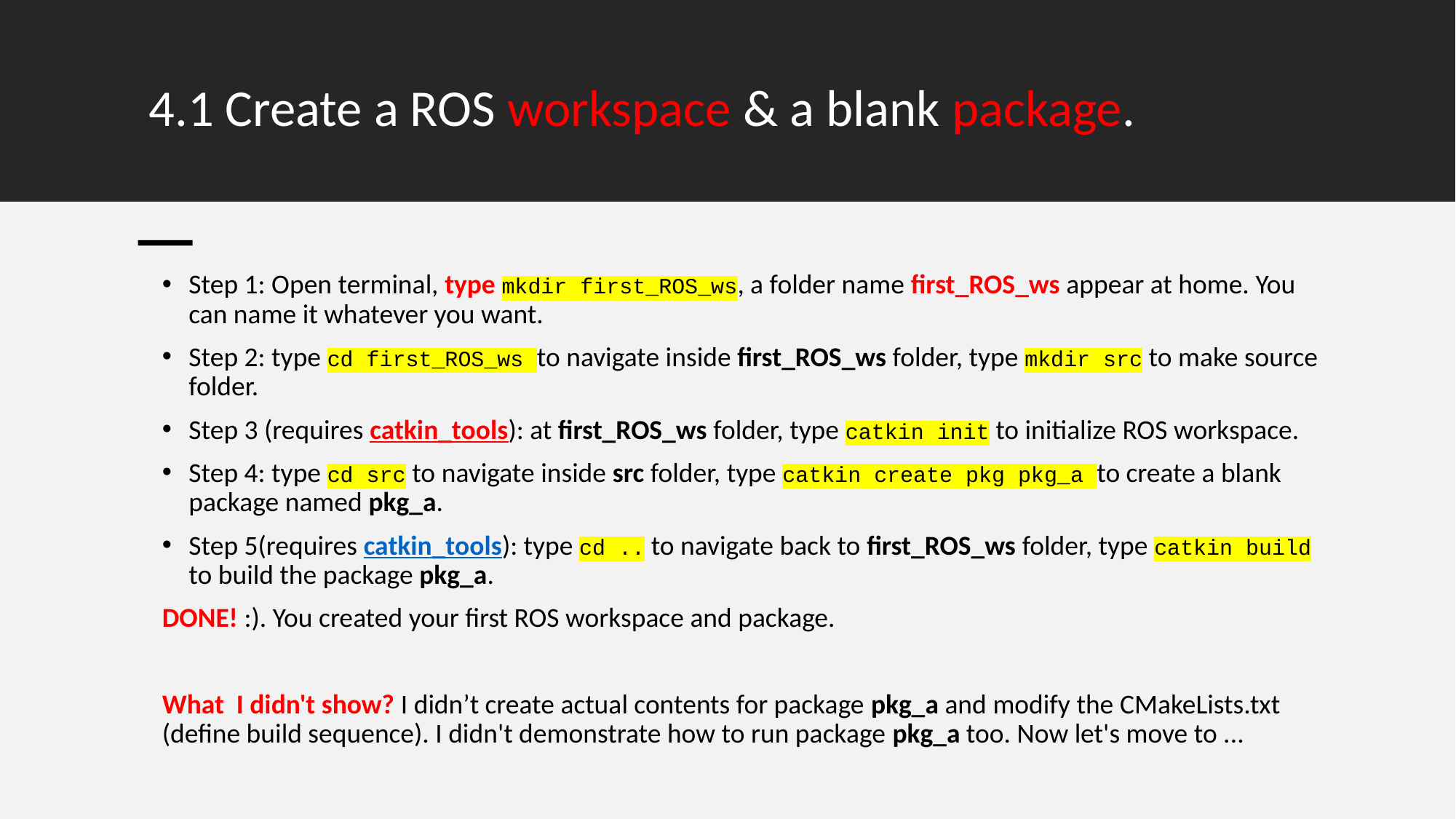

# 4.1 Create a ROS workspace & a blank package.

Step 1: Open terminal, type mkdir first_ROS_ws, a folder name first_ROS_ws appear at home. You can name it whatever you want.
Step 2: type cd first_ROS_ws to navigate inside first_ROS_ws folder, type mkdir src to make source folder.
Step 3 (requires catkin_tools): at first_ROS_ws folder, type catkin init to initialize ROS workspace.
Step 4: type cd src to navigate inside src folder, type catkin create pkg pkg_a to create a blank package named pkg_a.
Step 5(requires catkin_tools): type cd .. to navigate back to first_ROS_ws folder, type catkin build to build the package pkg_a.
DONE! :). You created your first ROS workspace and package.

What  I didn't show? I didn’t create actual contents for package pkg_a and modify the CMakeLists.txt (define build sequence). I didn't demonstrate how to run package pkg_a too. Now let's move to ...